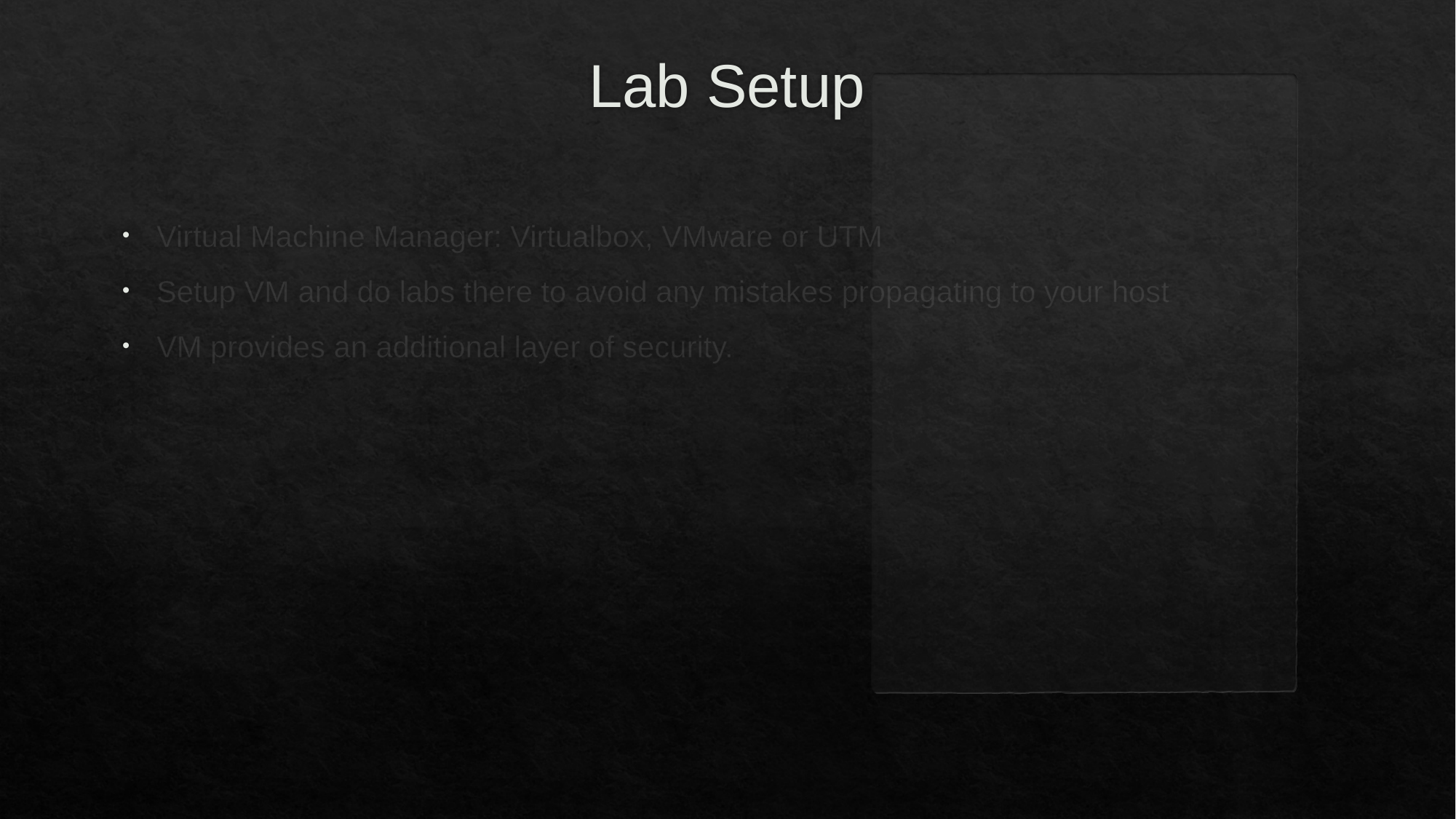

# Lab Setup
Virtual Machine Manager: Virtualbox, VMware or UTM
Setup VM and do labs there to avoid any mistakes propagating to your host
VM provides an additional layer of security.